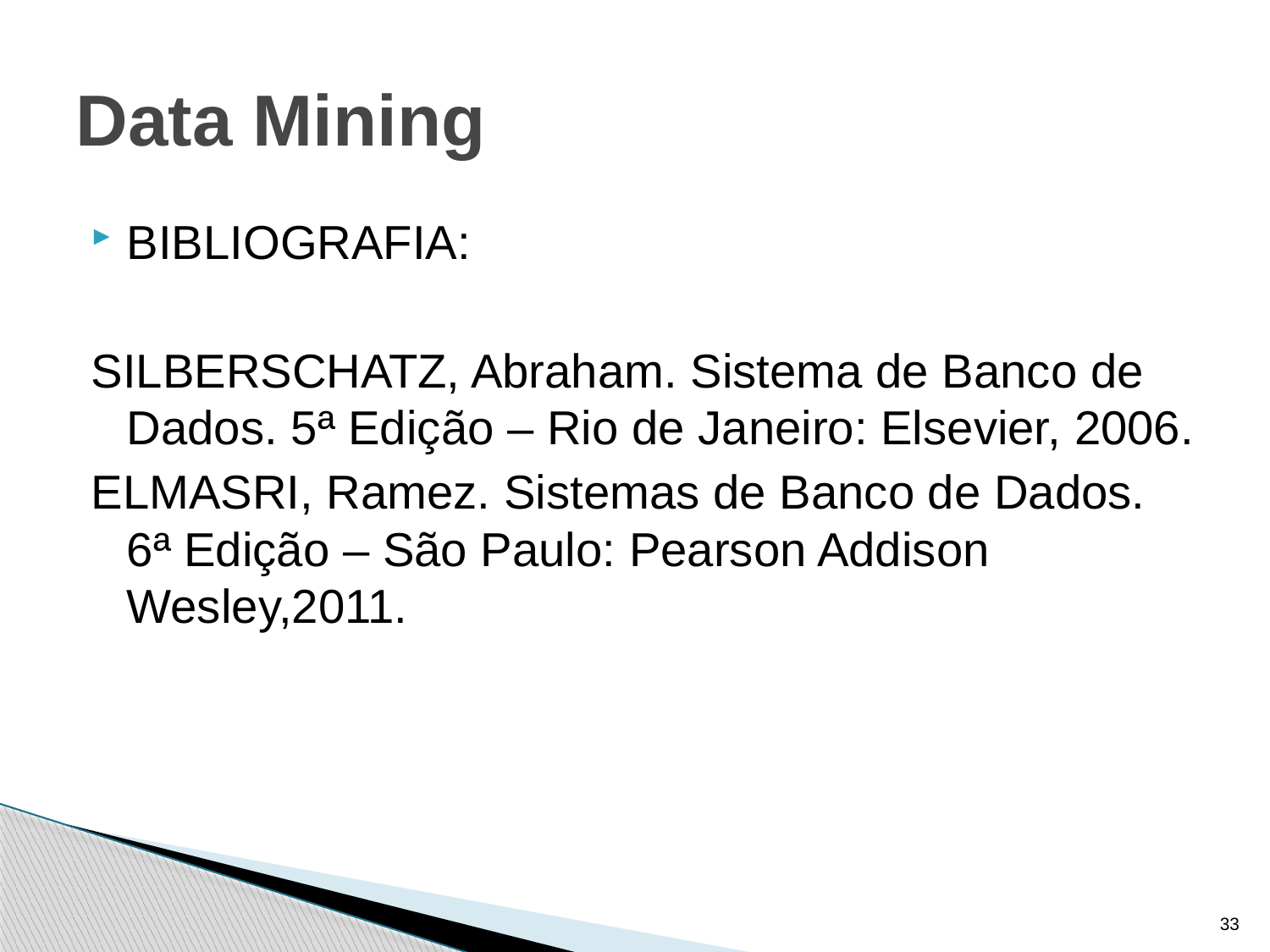

# Data Mining
BIBLIOGRAFIA:

SILBERSCHATZ, Abraham. Sistema de Banco de Dados. 5ª Edição – Rio de Janeiro: Elsevier, 2006.
ELMASRI, Ramez. Sistemas de Banco de Dados. 6ª Edição – São Paulo: Pearson Addison Wesley,2011.
33